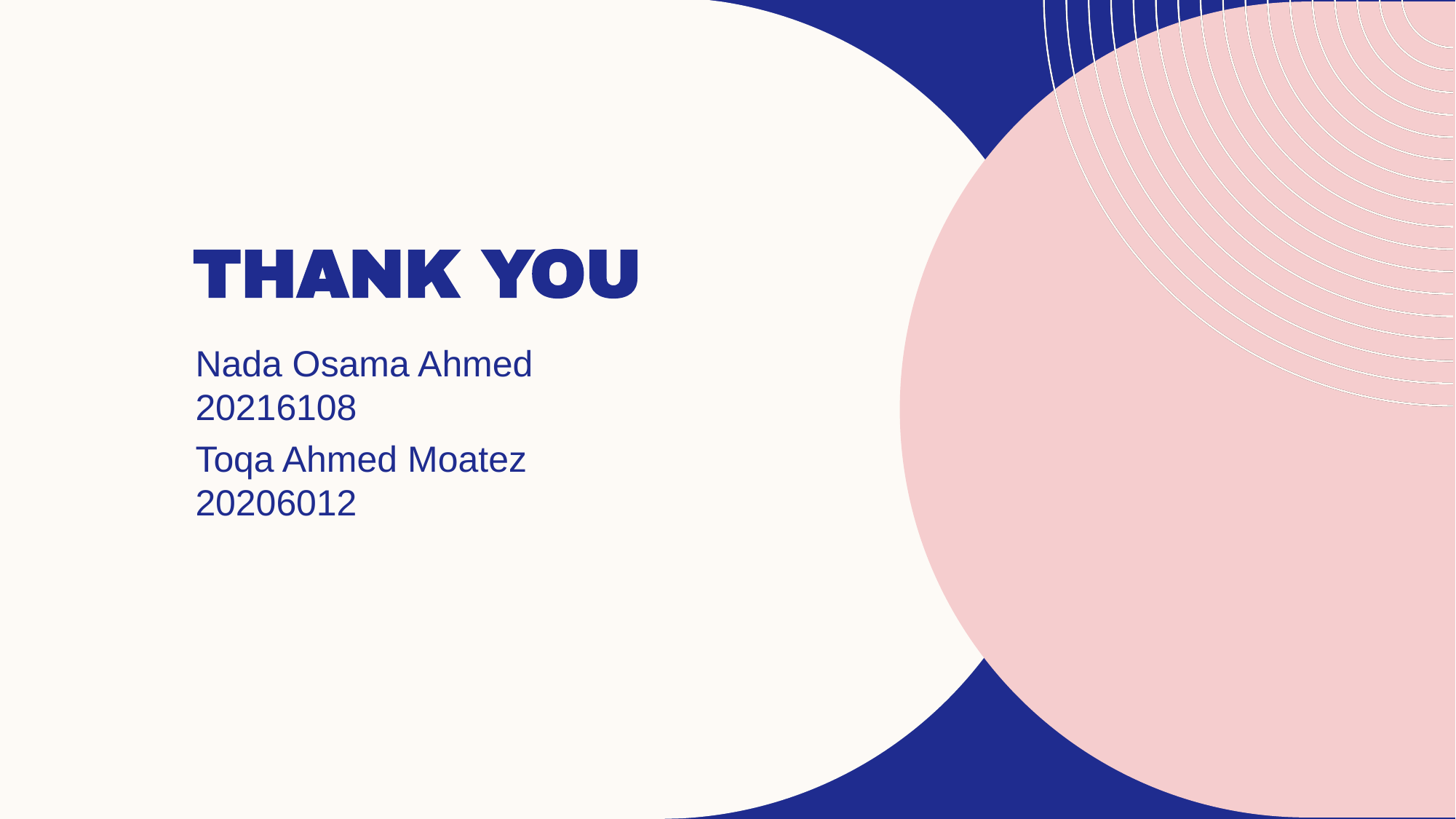

# THANK YOU
Nada Osama Ahmed        20216108
Toqa Ahmed Moatez        20206012